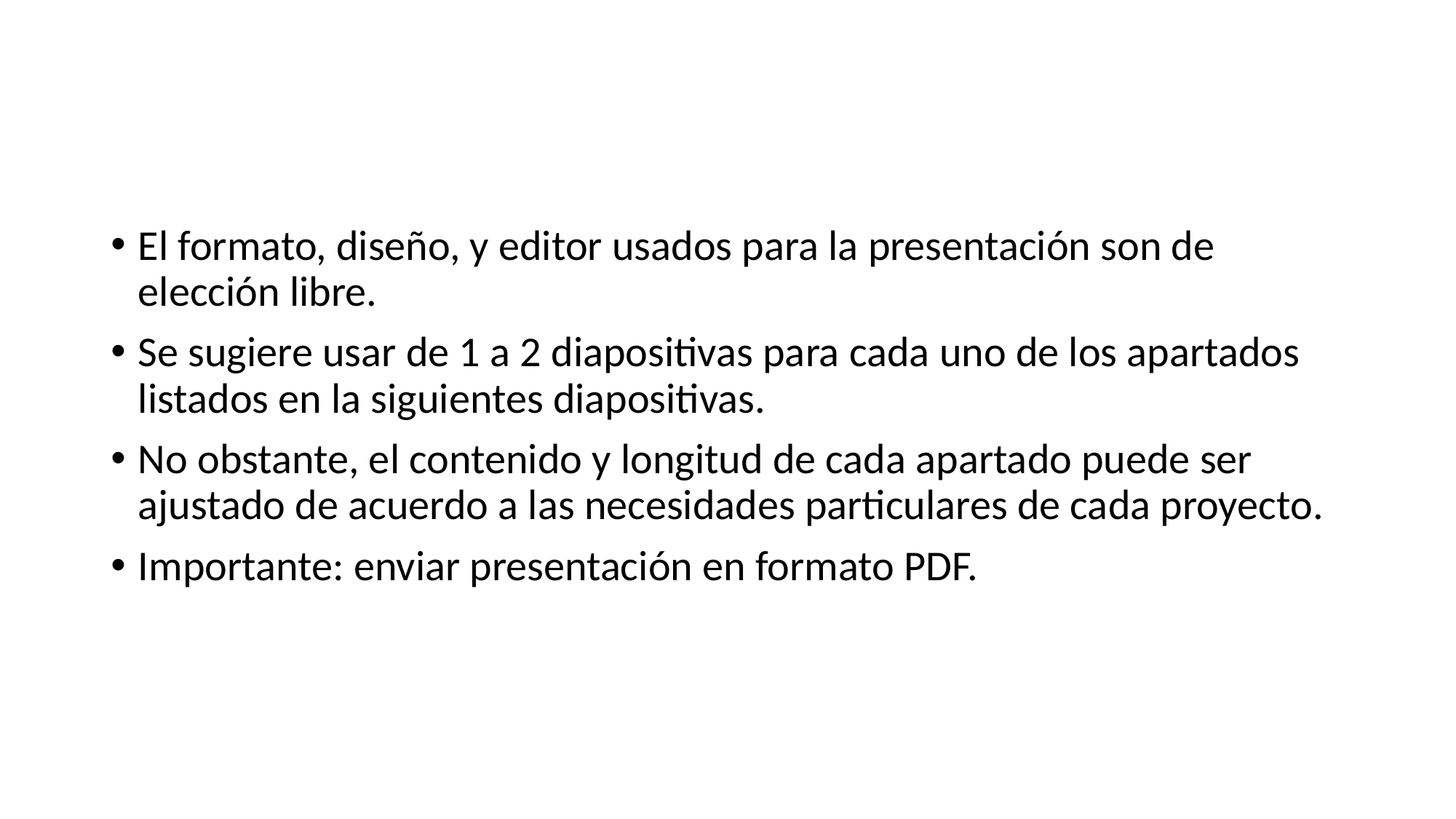

#
El formato, diseño, y editor usados para la presentación son de elección libre.
Se sugiere usar de 1 a 2 diapositivas para cada uno de los apartados listados en la siguientes diapositivas.
No obstante, el contenido y longitud de cada apartado puede ser ajustado de acuerdo a las necesidades particulares de cada proyecto.
Importante: enviar presentación en formato PDF.